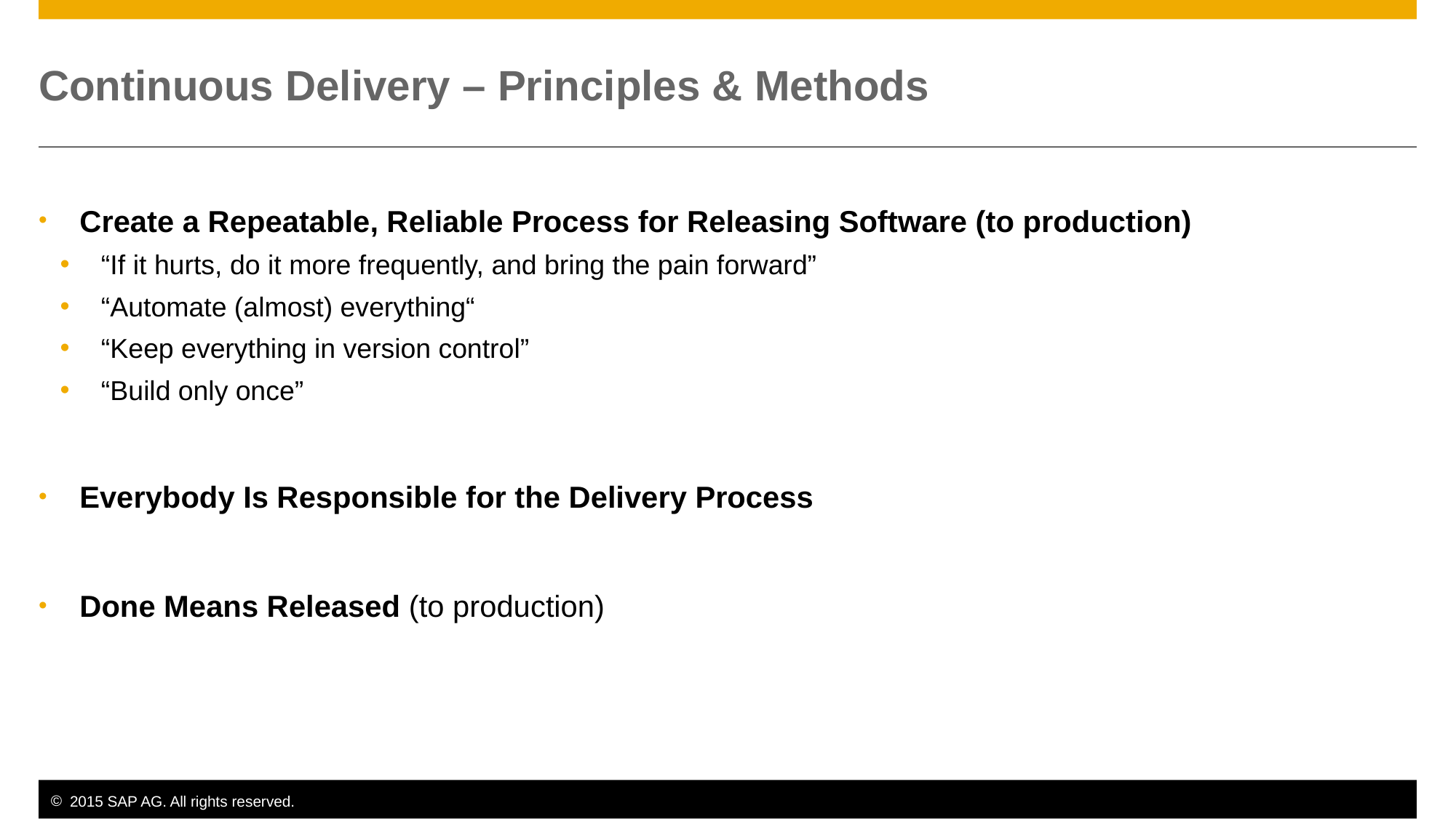

# Continuous Delivery – Principles & Methods
Create a Repeatable, Reliable Process for Releasing Software (to production)
“If it hurts, do it more frequently, and bring the pain forward”
“Automate (almost) everything“
“Keep everything in version control”
“Build only once”

Everybody Is Responsible for the Delivery Process

Done Means Released (to production)